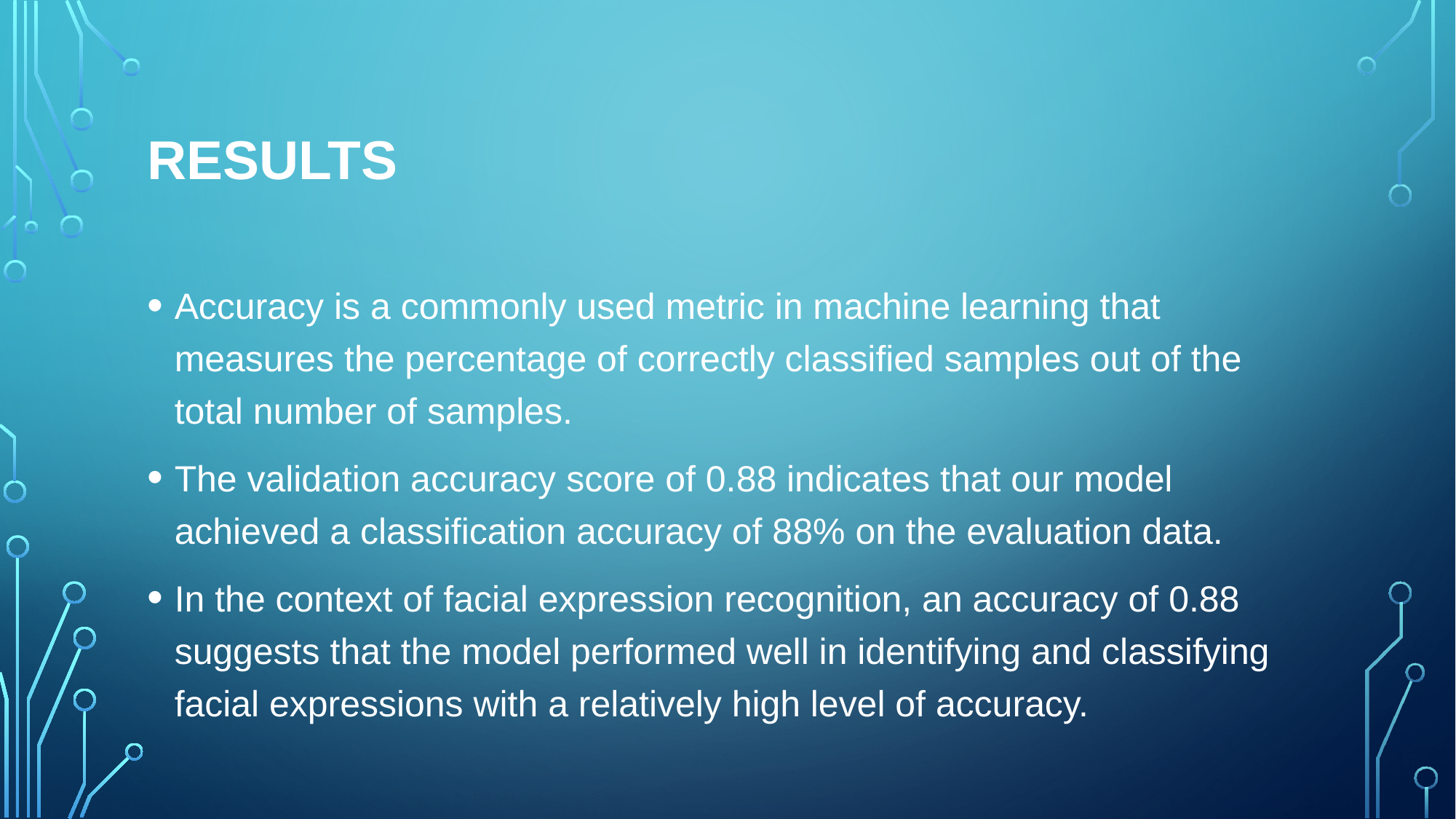

# Results
Accuracy is a commonly used metric in machine learning that measures the percentage of correctly classified samples out of the total number of samples.
The validation accuracy score of 0.88 indicates that our model achieved a classification accuracy of 88% on the evaluation data.
In the context of facial expression recognition, an accuracy of 0.88 suggests that the model performed well in identifying and classifying facial expressions with a relatively high level of accuracy.